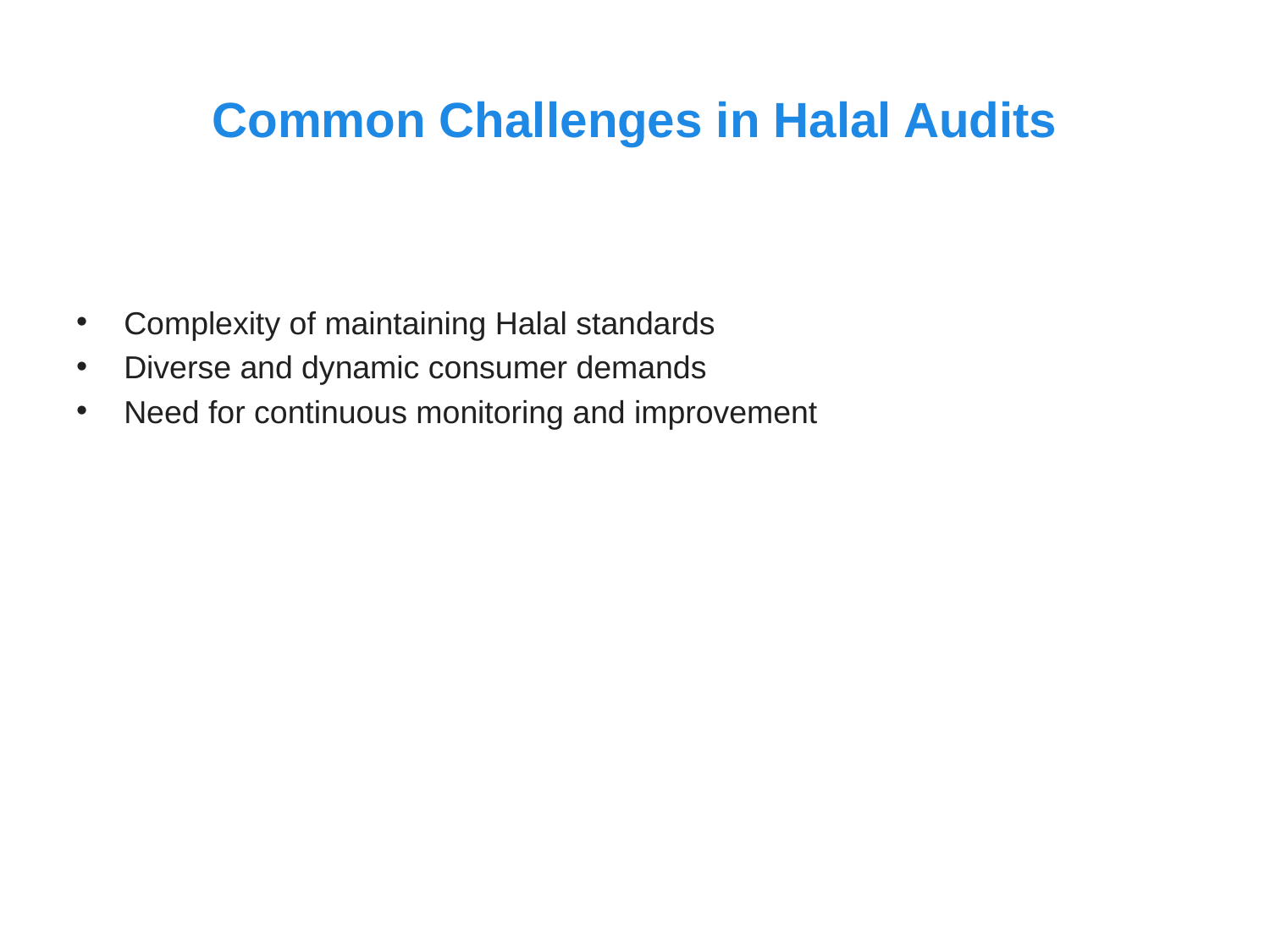

# Common Challenges in Halal Audits

Complexity of maintaining Halal standards
Diverse and dynamic consumer demands
Need for continuous monitoring and improvement